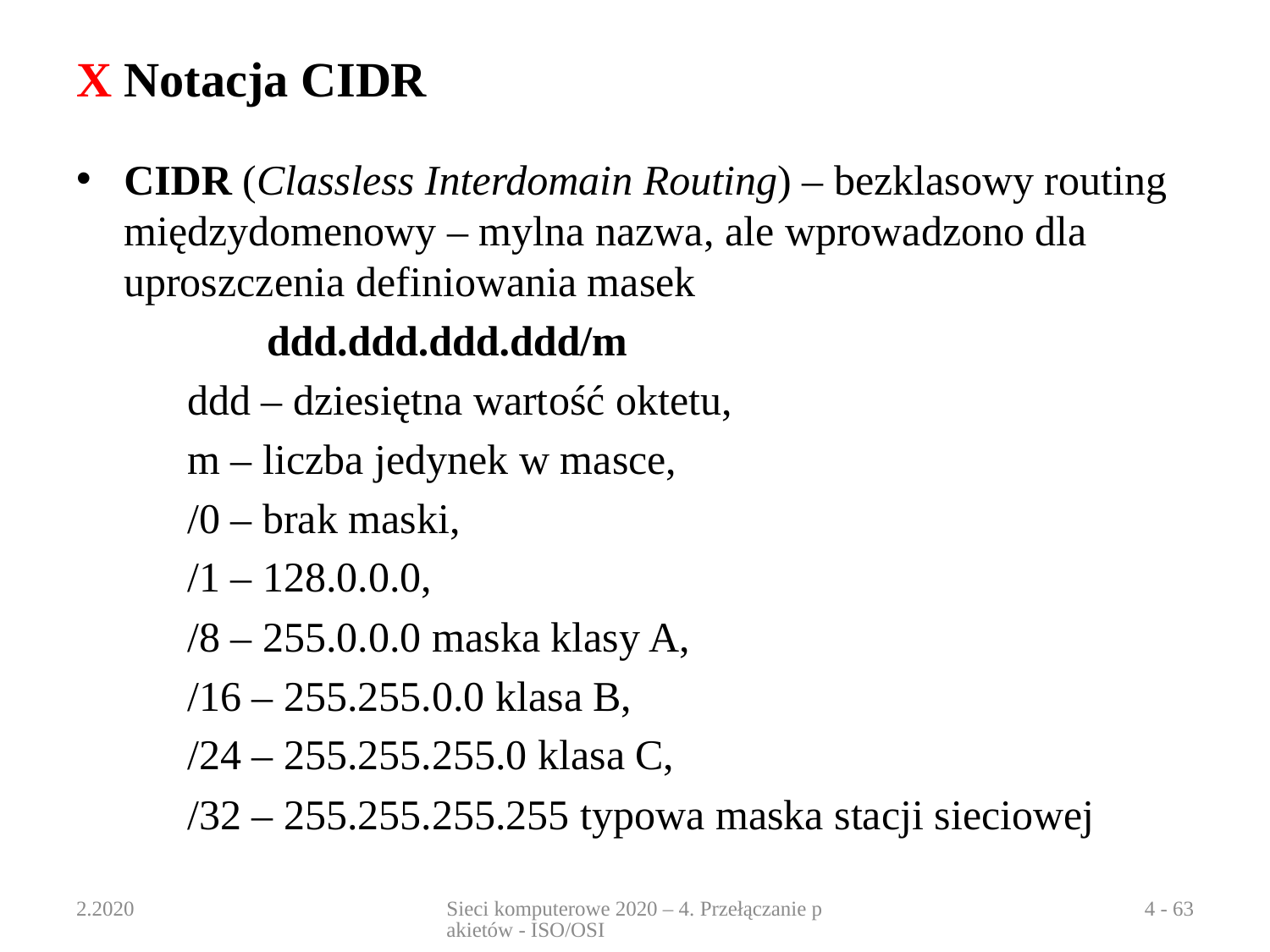

# X Notacja CIDR
CIDR (Classless Interdomain Routing) – bezklasowy routing międzydomenowy – mylna nazwa, ale wprowadzono dla uproszczenia definiowania masek
ddd.ddd.ddd.ddd/m
ddd – dziesiętna wartość oktetu,
m – liczba jedynek w masce,
/0 – brak maski,
/1 – 128.0.0.0,
/8 – 255.0.0.0 maska klasy A,
/16 – 255.255.0.0 klasa B,
/24 – 255.255.255.0 klasa C,
/32 – 255.255.255.255 typowa maska stacji sieciowej
2.2020
Sieci komputerowe 2020 – 4. Przełączanie pakietów - ISO/OSI
4 - 63